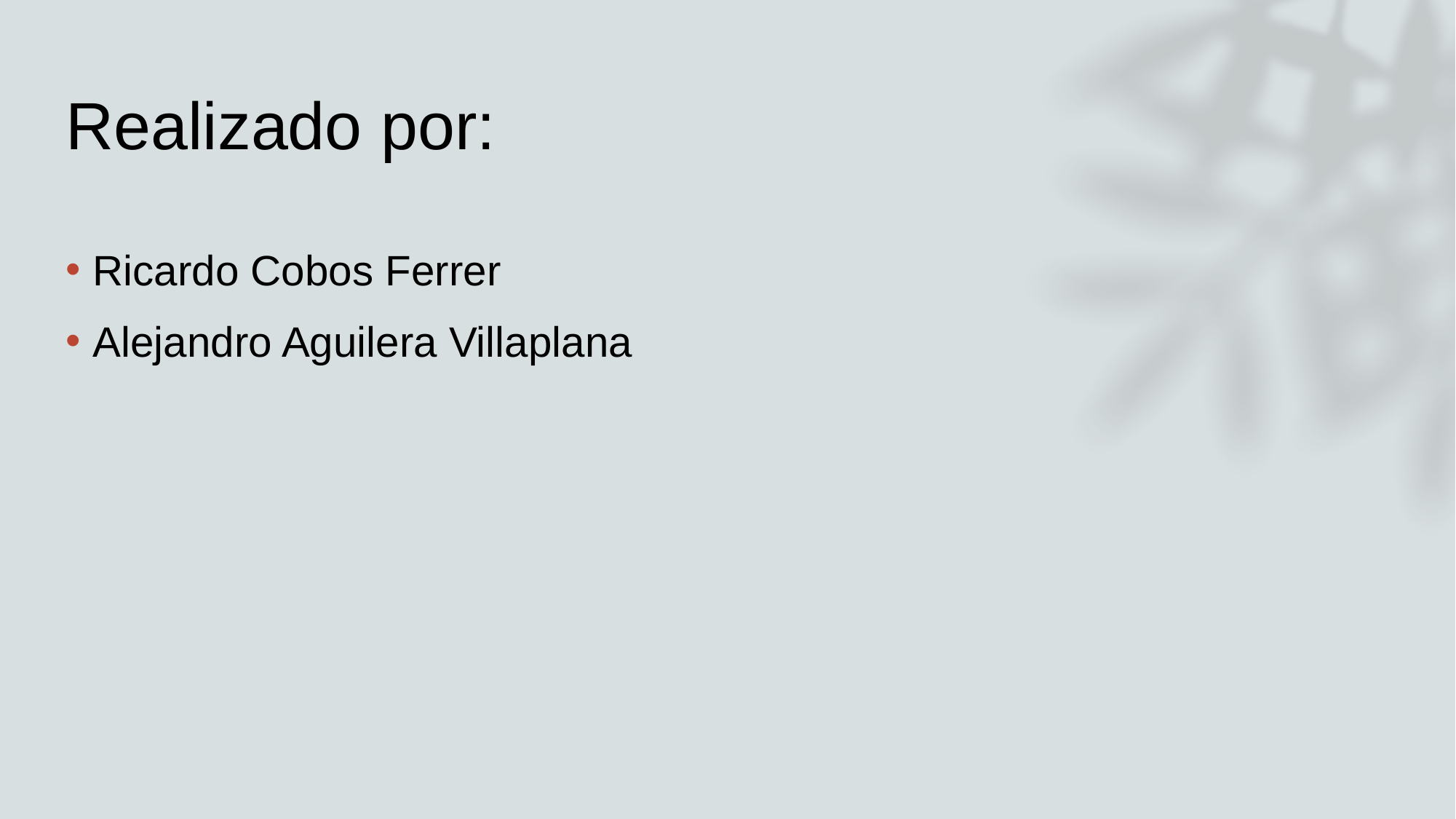

# Realizado por:
Ricardo Cobos Ferrer
Alejandro Aguilera Villaplana